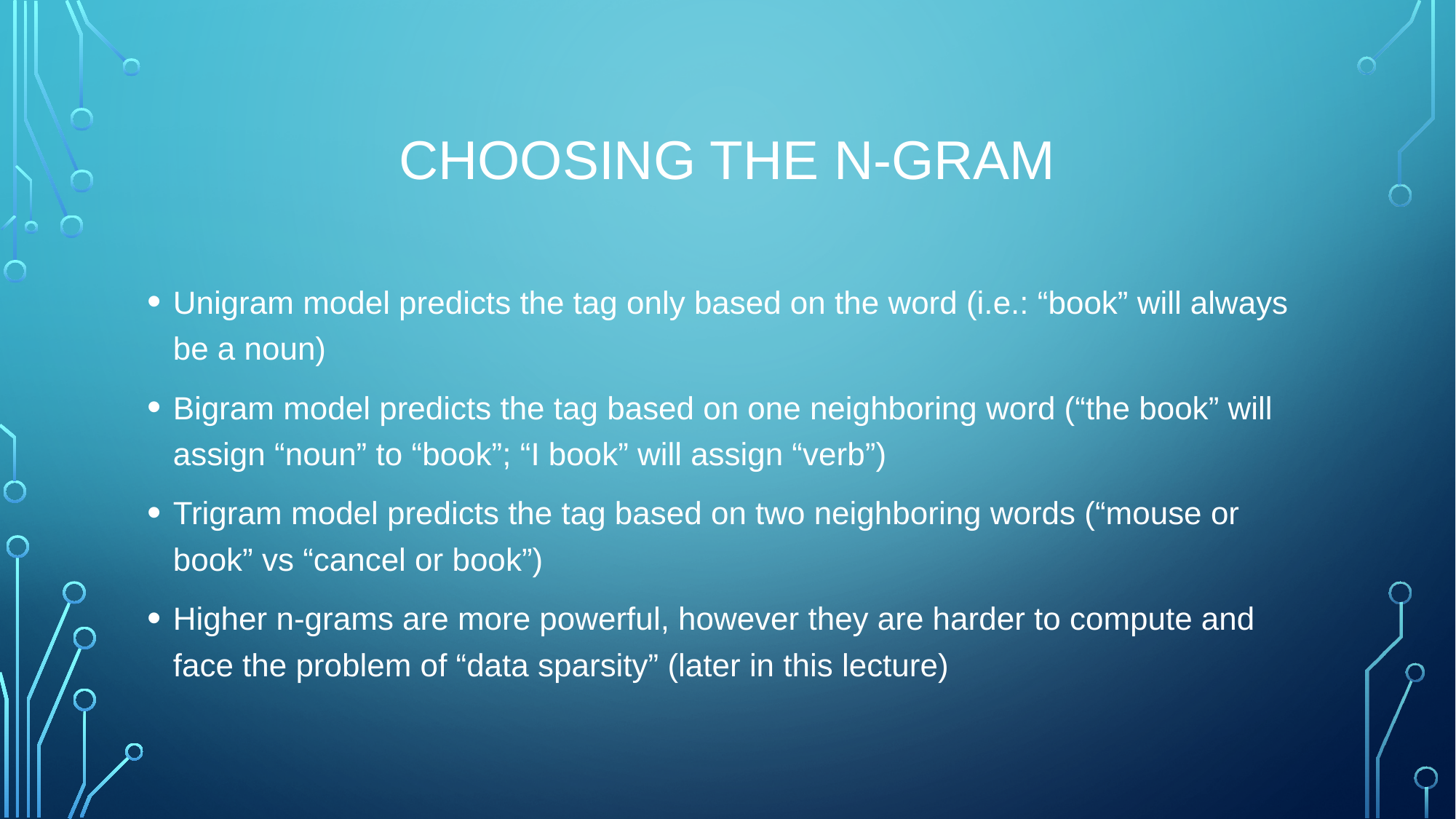

# Choosing the n-gram
Unigram model predicts the tag only based on the word (i.e.: “book” will always be a noun)
Bigram model predicts the tag based on one neighboring word (“the book” will assign “noun” to “book”; “I book” will assign “verb”)
Trigram model predicts the tag based on two neighboring words (“mouse or book” vs “cancel or book”)
Higher n-grams are more powerful, however they are harder to compute and face the problem of “data sparsity” (later in this lecture)